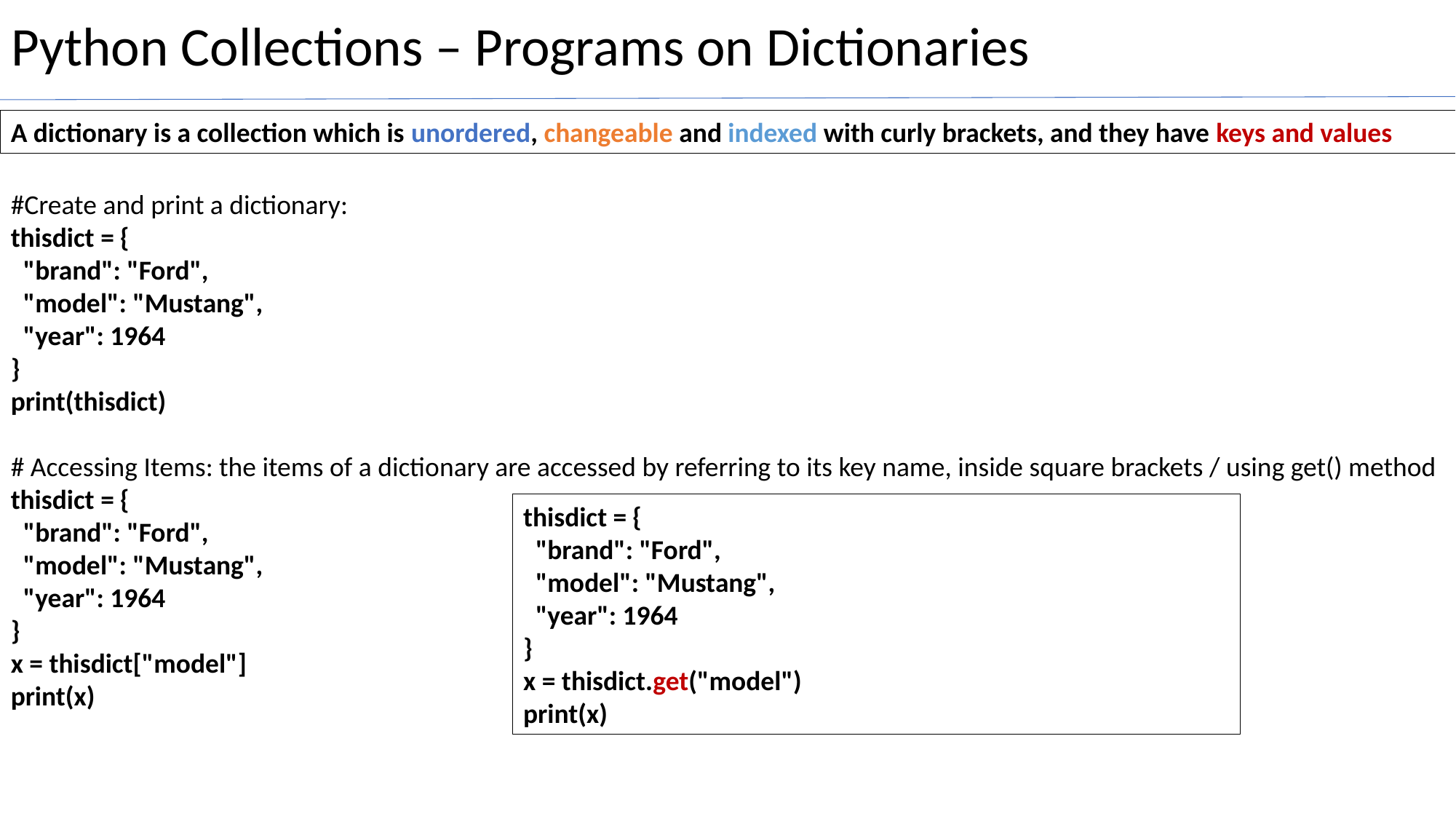

# Python Collections – Programs on Dictionaries
A dictionary is a collection which is unordered, changeable and indexed with curly brackets, and they have keys and values
#Create and print a dictionary:
thisdict =	{
  "brand": "Ford",
  "model": "Mustang",
  "year": 1964
}
print(thisdict)

# Accessing Items: the items of a dictionary are accessed by referring to its key name, inside square brackets / using get() method
thisdict =	{
  "brand": "Ford",
  "model": "Mustang",
  "year": 1964
}
x = thisdict["model"]
print(x)

thisdict =	{
  "brand": "Ford",
  "model": "Mustang",
  "year": 1964
}
x = thisdict.get("model")
print(x)